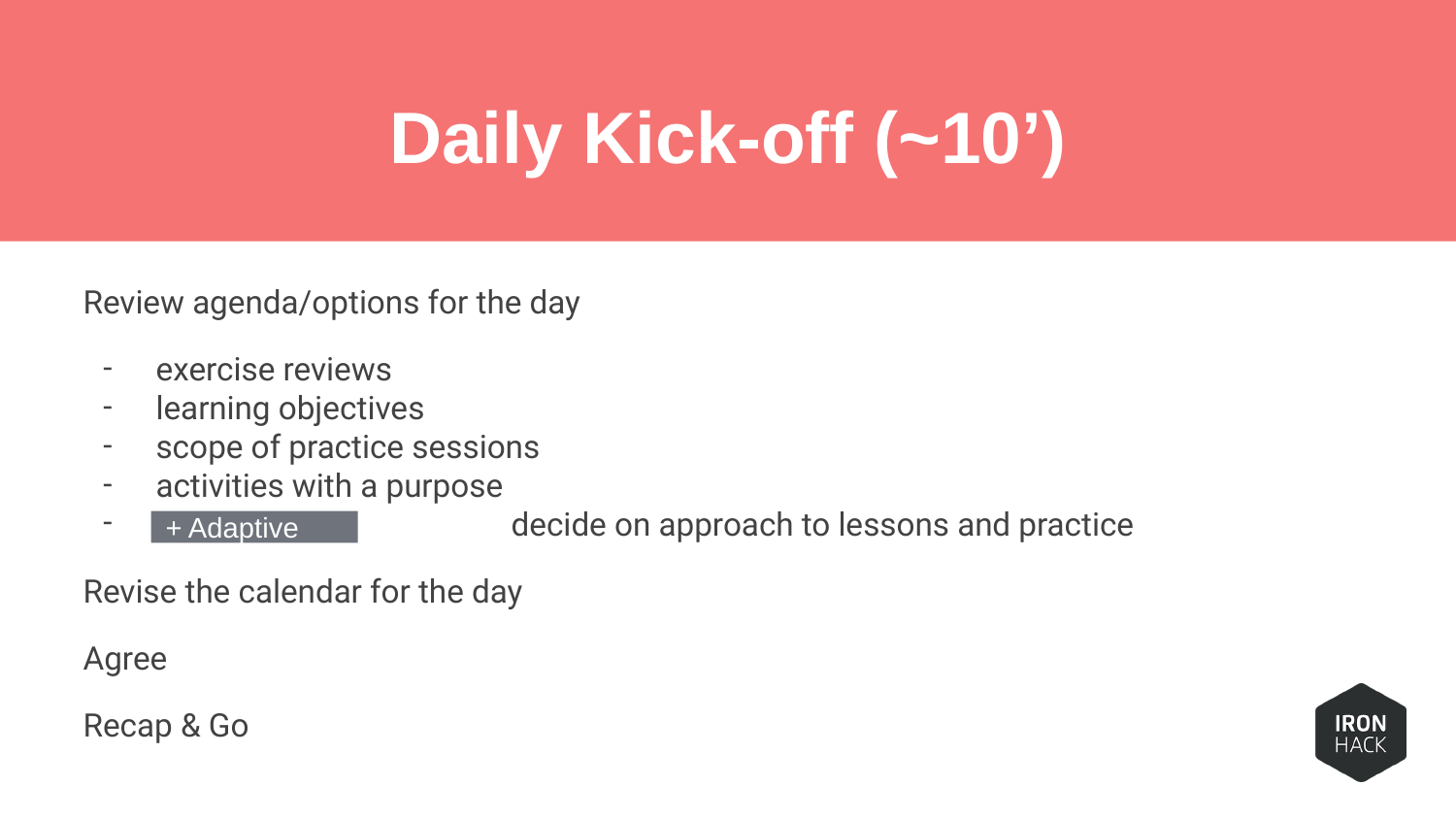

# Daily Kick-off (~10’)
Review agenda/options for the day
exercise reviews
learning objectives
scope of practice sessions
activities with a purpose
		        decide on approach to lessons and practice
Revise the calendar for the day
Agree
Recap & Go
+ Adaptive